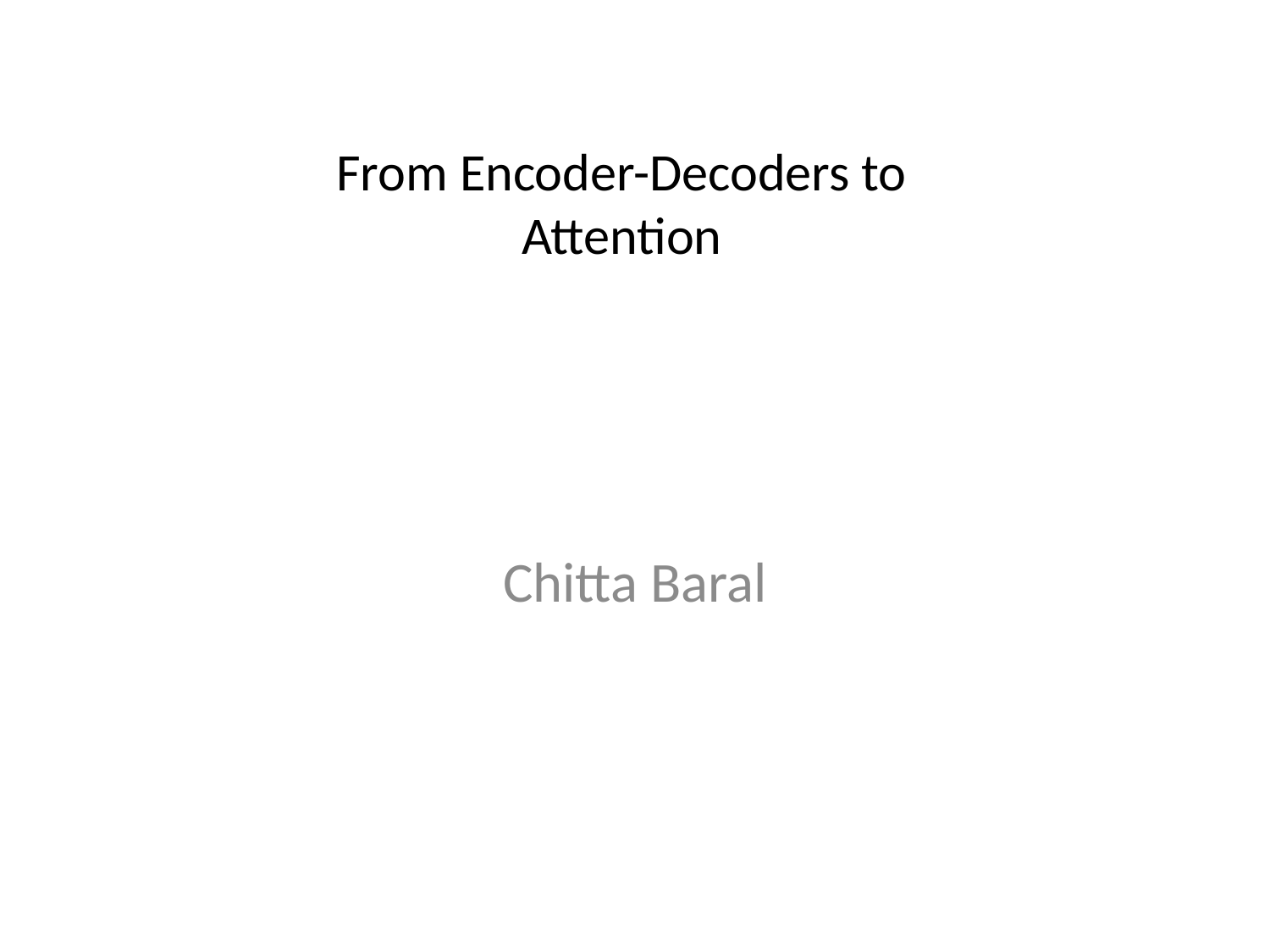

# From Encoder-Decoders to Attention
Chitta Baral